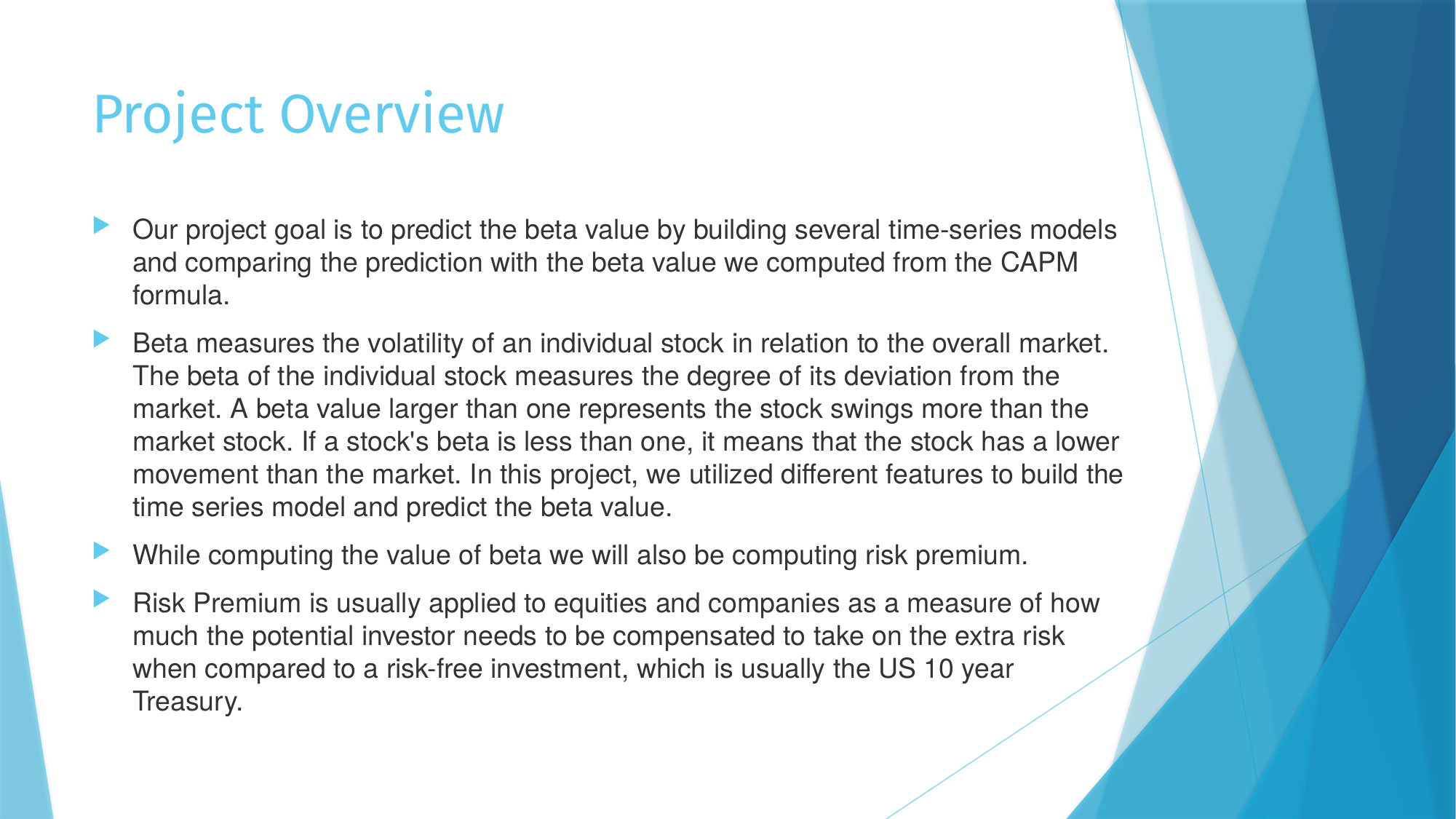

# Project Overview
Our project goal is to predict the beta value by building several time-series models and comparing the prediction with the beta value we computed from the CAPM formula.
Beta measures the volatility of an individual stock in relation to the overall market. The beta of the individual stock measures the degree of its deviation from the market. A beta value larger than one represents the stock swings more than the market stock. If a stock's beta is less than one, it means that the stock has a lower movement than the market. In this project, we utilized different features to build the time series model and predict the beta value.
While computing the value of beta we will also be computing risk premium.
Risk Premium is usually applied to equities and companies as a measure of how much the potential investor needs to be compensated to take on the extra risk when compared to a risk-free investment, which is usually the US 10 year Treasury.